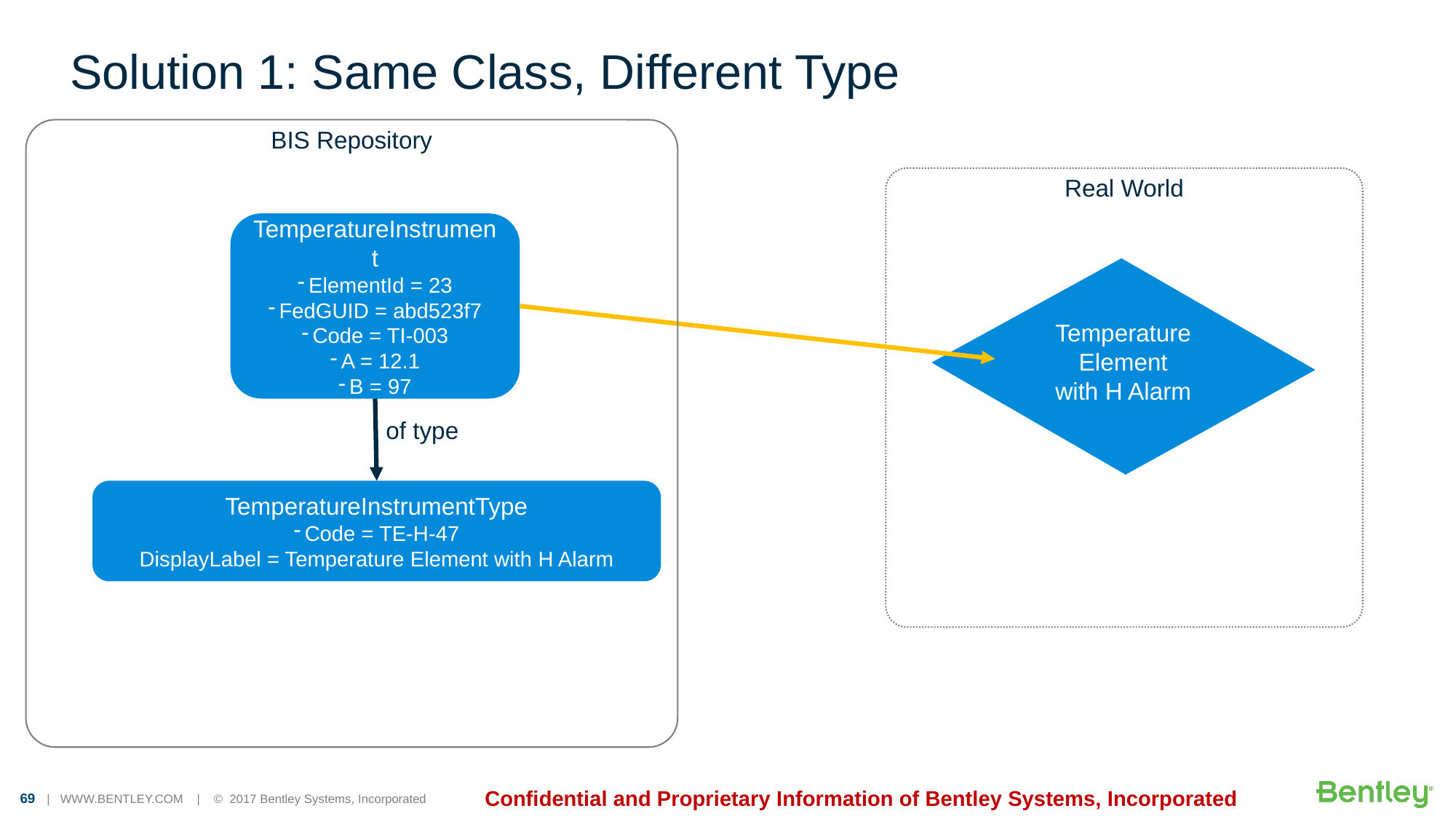

# Solution 1: Same Class, Different Type
BIS Repository

Real World

TemperatureInstrument
ElementId = 23
FedGUID = abd523f7
Code = TI-003
A = 12.1
B = 97

Temperature
Element
with H Alarm
of type
TemperatureInstrumentType
Code = TE-H-47
DisplayLabel = Temperature Element with H Alarm